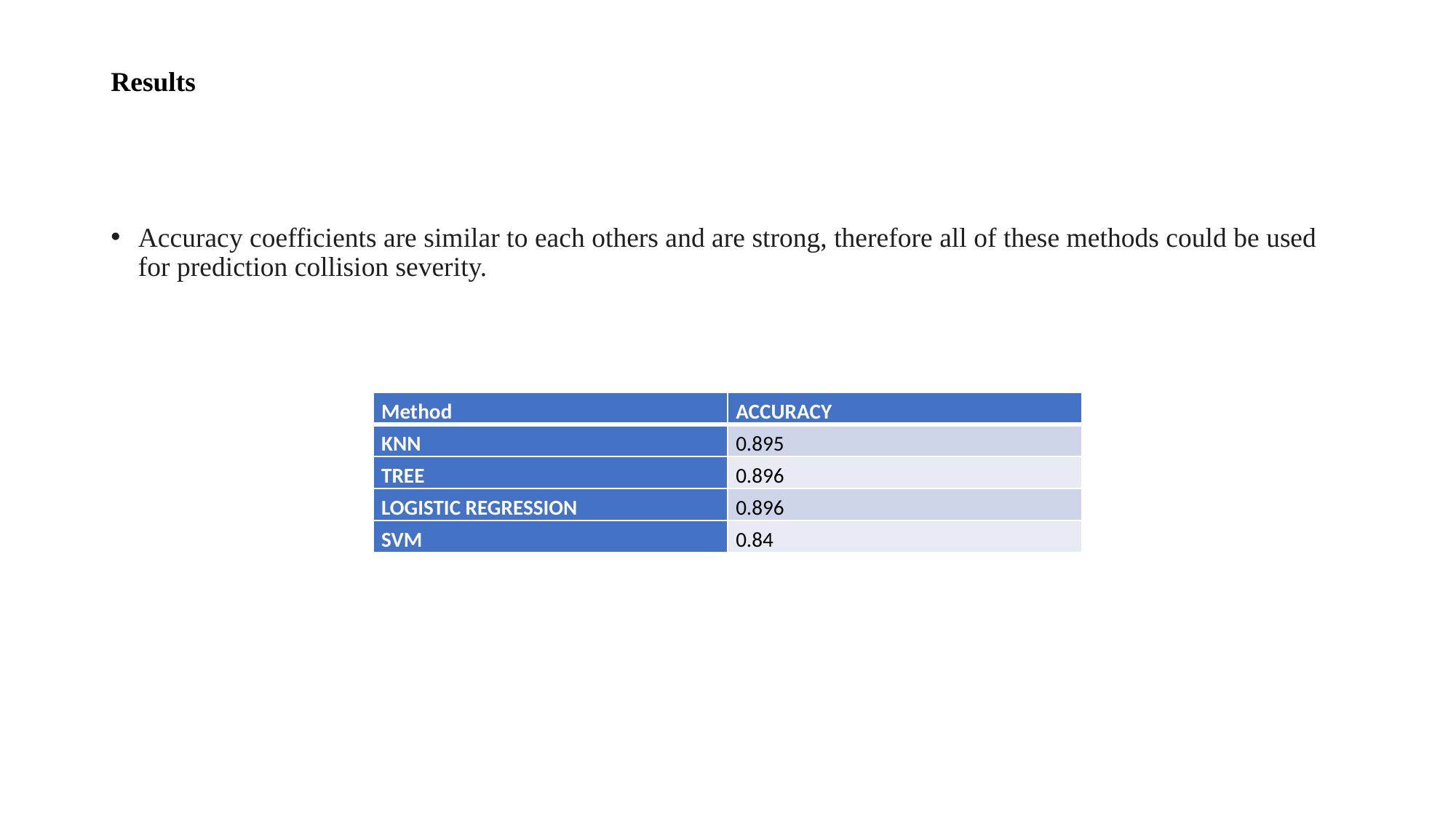

# Results
Accuracy coefficients are similar to each others and are strong, therefore all of these methods could be used for prediction collision severity.

| Method | ACCURACY |
| --- | --- |
| KNN | 0.895 |
| TREE | 0.896 |
| LOGISTIC REGRESSION | 0.896 |
| SVM | 0.84 |